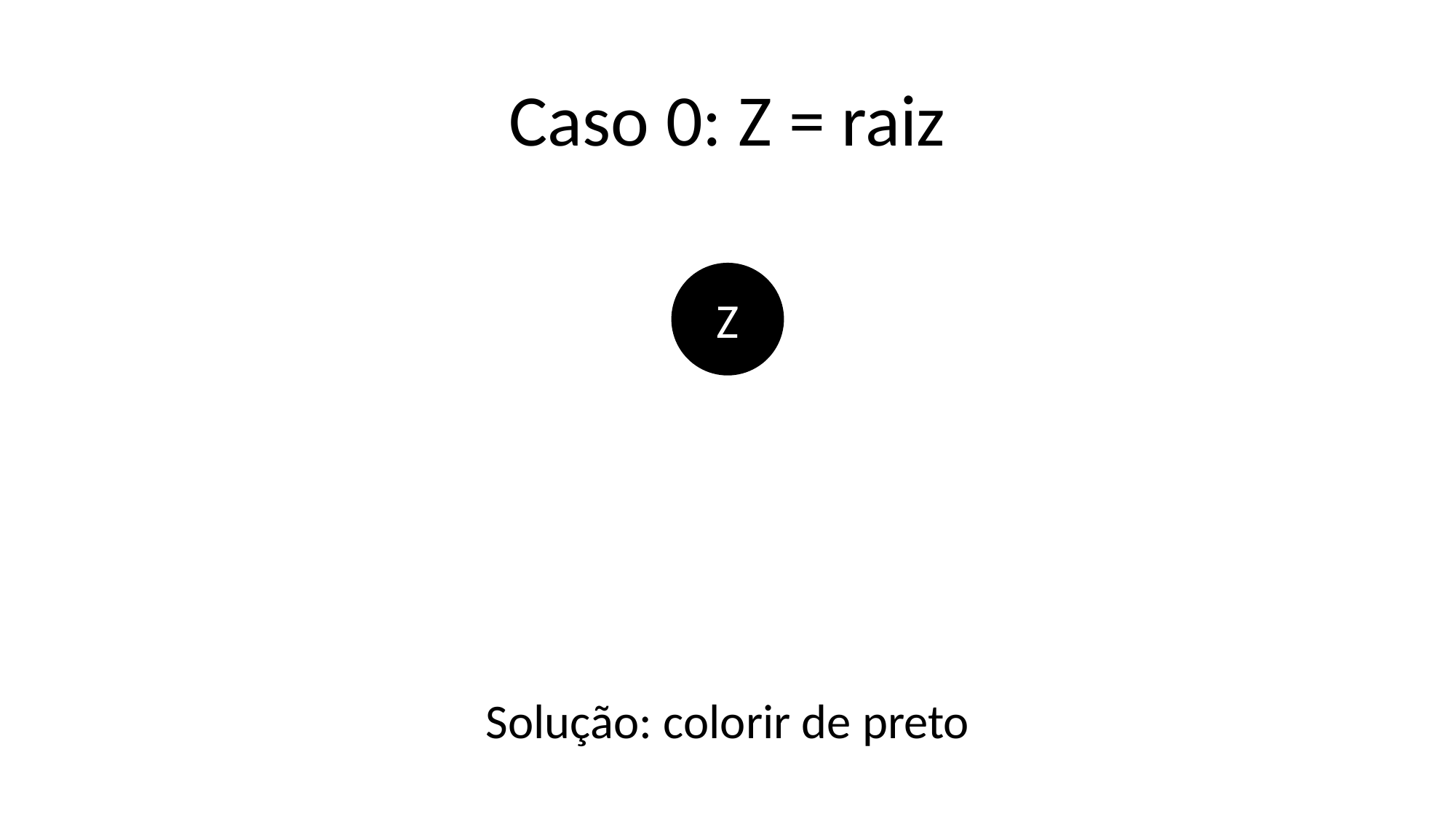

# Caso 0: Z = raiz
Z
Solução: colorir de preto